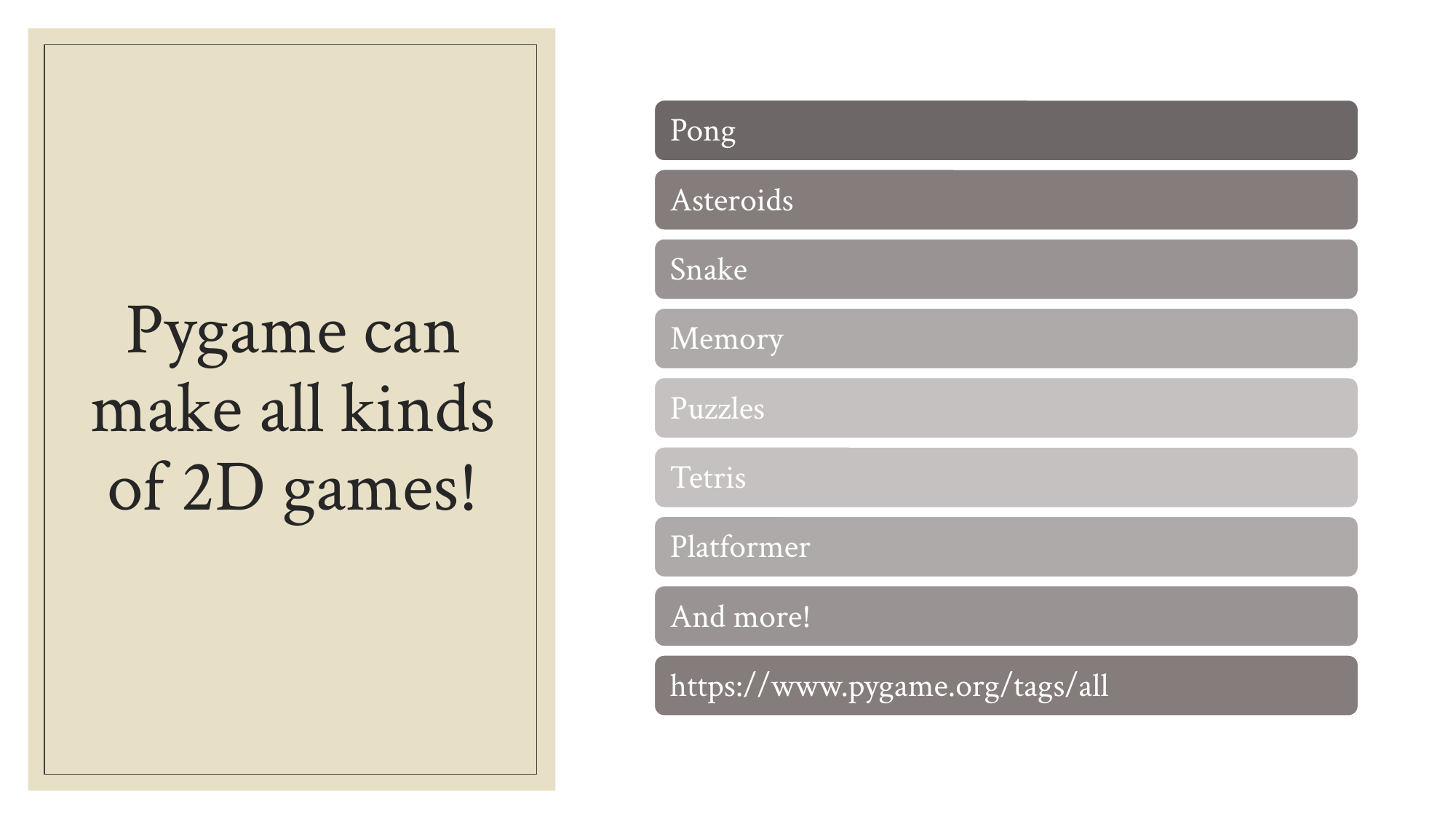

# Pygame can make all kinds of 2D games!
Pong
Asteroids
Snake
Memory
Puzzles
Tetris
Platformer
And more!
https://www.pygame.org/tags/all